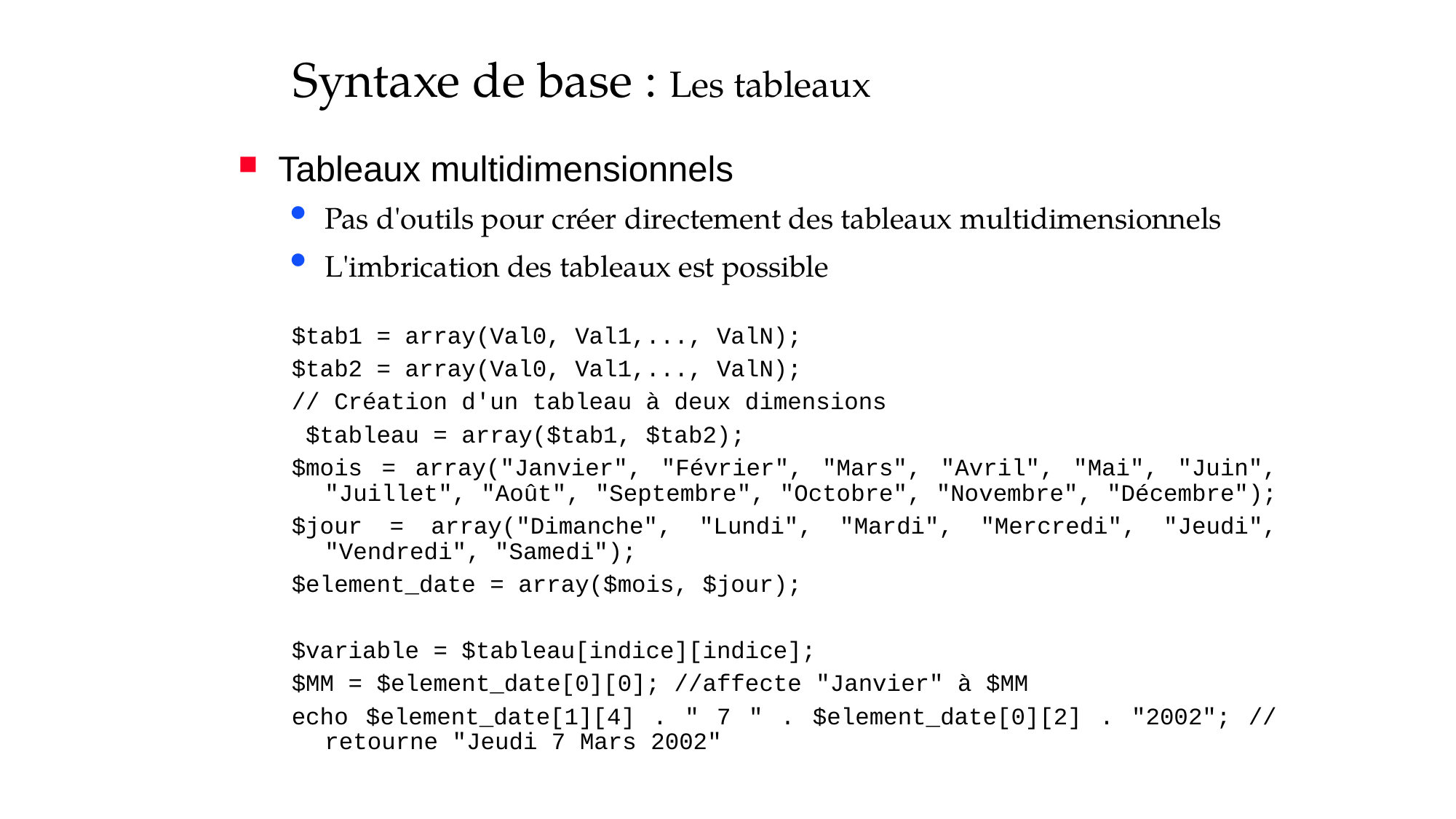

# Syntaxe de base : Les tableaux
Tableaux multidimensionnels
Pas d'outils pour créer directement des tableaux multidimensionnels
L'imbrication des tableaux est possible

$tab1 = array(Val0, Val1,..., ValN);
$tab2 = array(Val0, Val1,..., ValN);
// Création d'un tableau à deux dimensions
 $tableau = array($tab1, $tab2);
$mois = array("Janvier", "Février", "Mars", "Avril", "Mai", "Juin", "Juillet", "Août", "Septembre", "Octobre", "Novembre", "Décembre");
$jour = array("Dimanche", "Lundi", "Mardi", "Mercredi", "Jeudi", "Vendredi", "Samedi");
$element_date = array($mois, $jour);

$variable = $tableau[indice][indice];
$MM = $element_date[0][0]; //affecte "Janvier" à $MM
echo $element_date[1][4] . " 7 " . $element_date[0][2] . "2002"; // retourne "Jeudi 7 Mars 2002"